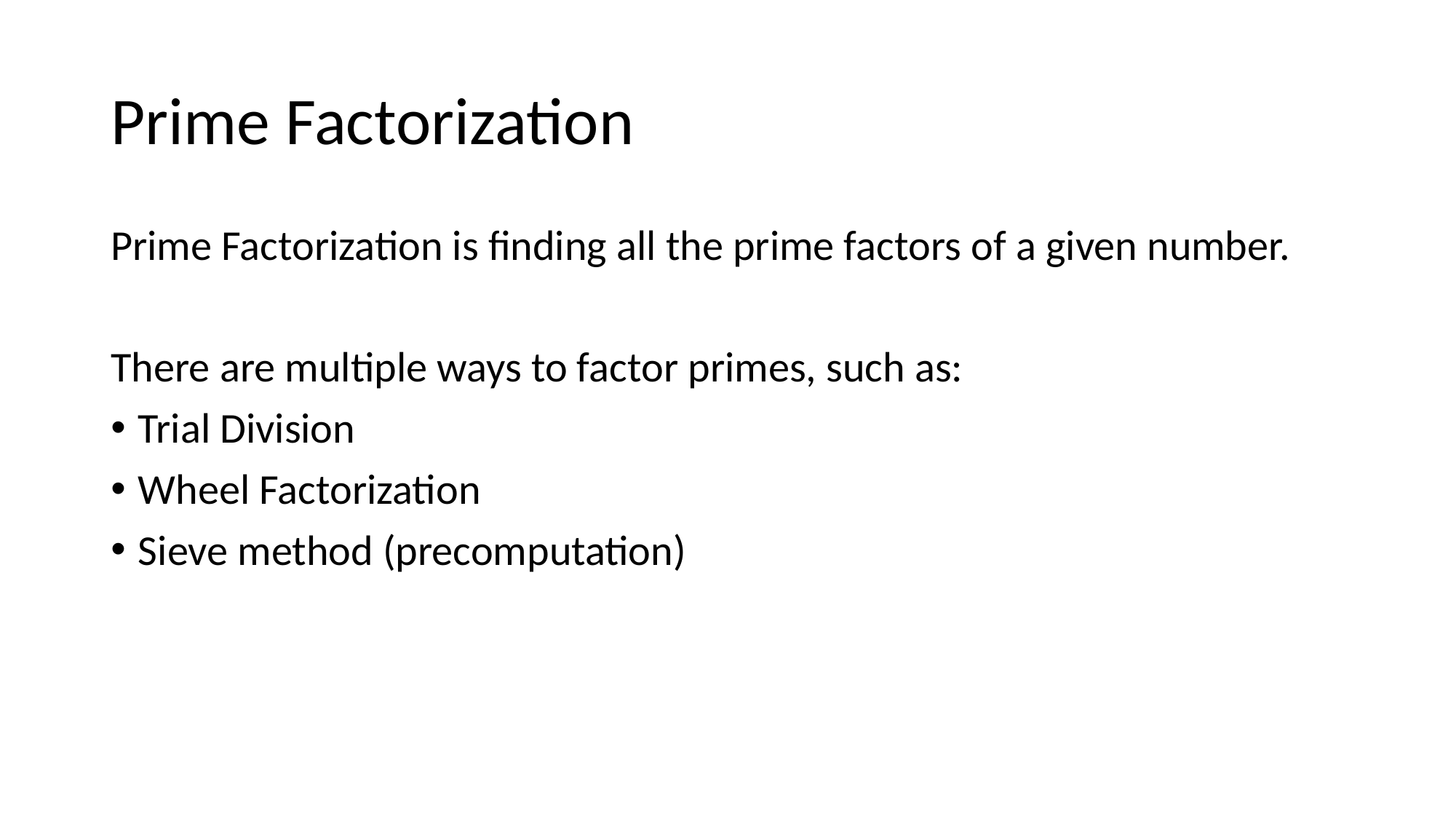

# Prime Factorization
Prime Factorization is finding all the prime factors of a given number.

There are multiple ways to factor primes, such as:
Trial Division
Wheel Factorization
Sieve method (precomputation)